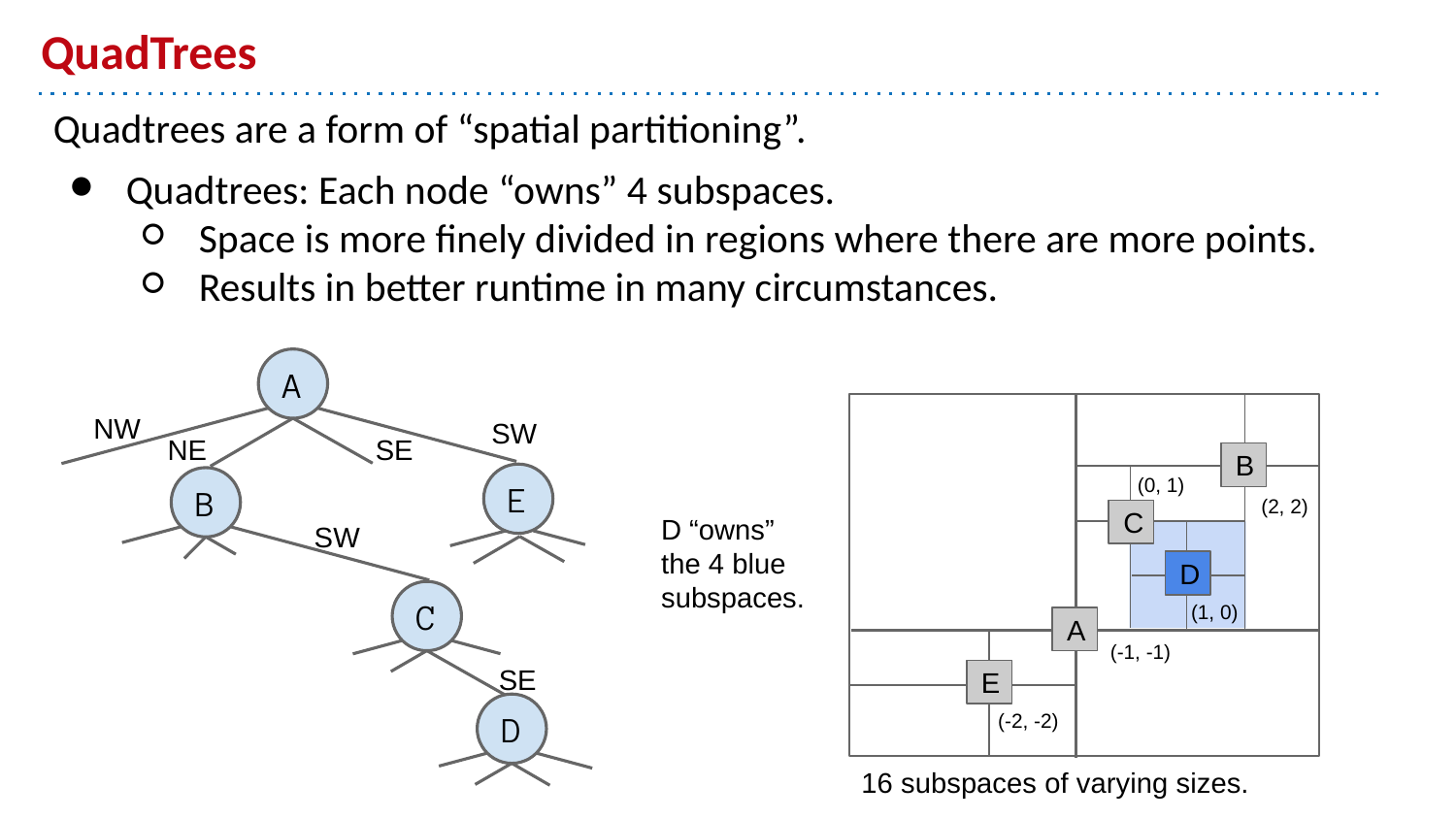

# QuadTrees
Quadtrees are a form of “spatial partitioning”.
Quadtrees: Each node “owns” 4 subspaces.
Space is more finely divided in regions where there are more points.
Results in better runtime in many circumstances.
A

NW
SW
SE
NE
B
(0, 1)
E
B
(2, 2)
D “owns” the 4 blue subspaces.
C
SW

D
C
(1, 0)
A
(-1, -1)
SE
E
(-2, -2)
D
16 subspaces of varying sizes.